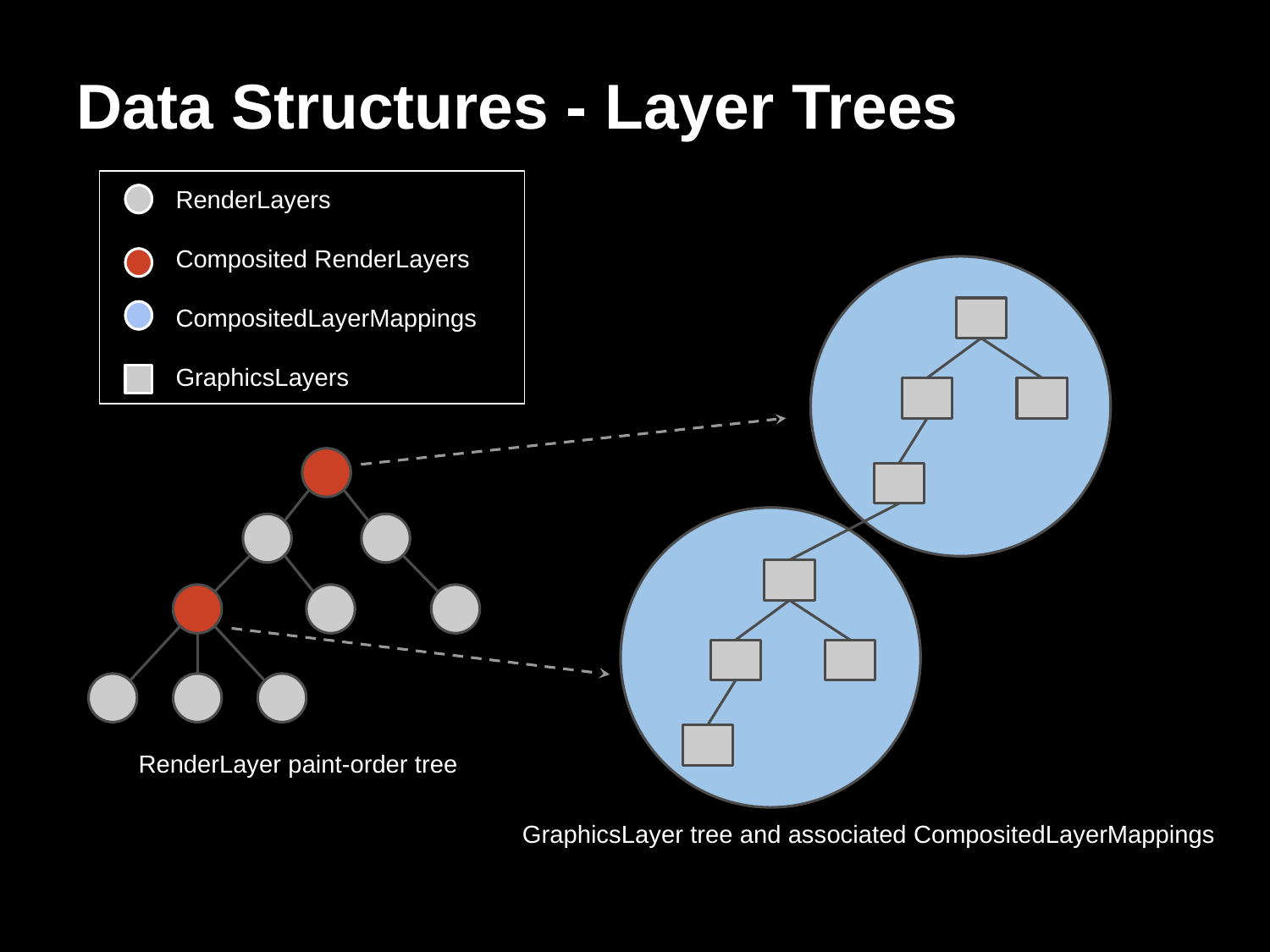

# Data Structures - Layer Trees
RenderLayers

Composited RenderLayers

CompositedLayerMappings

GraphicsLayers

RenderLayer paint-order tree
GraphicsLayer tree and associated CompositedLayerMappings